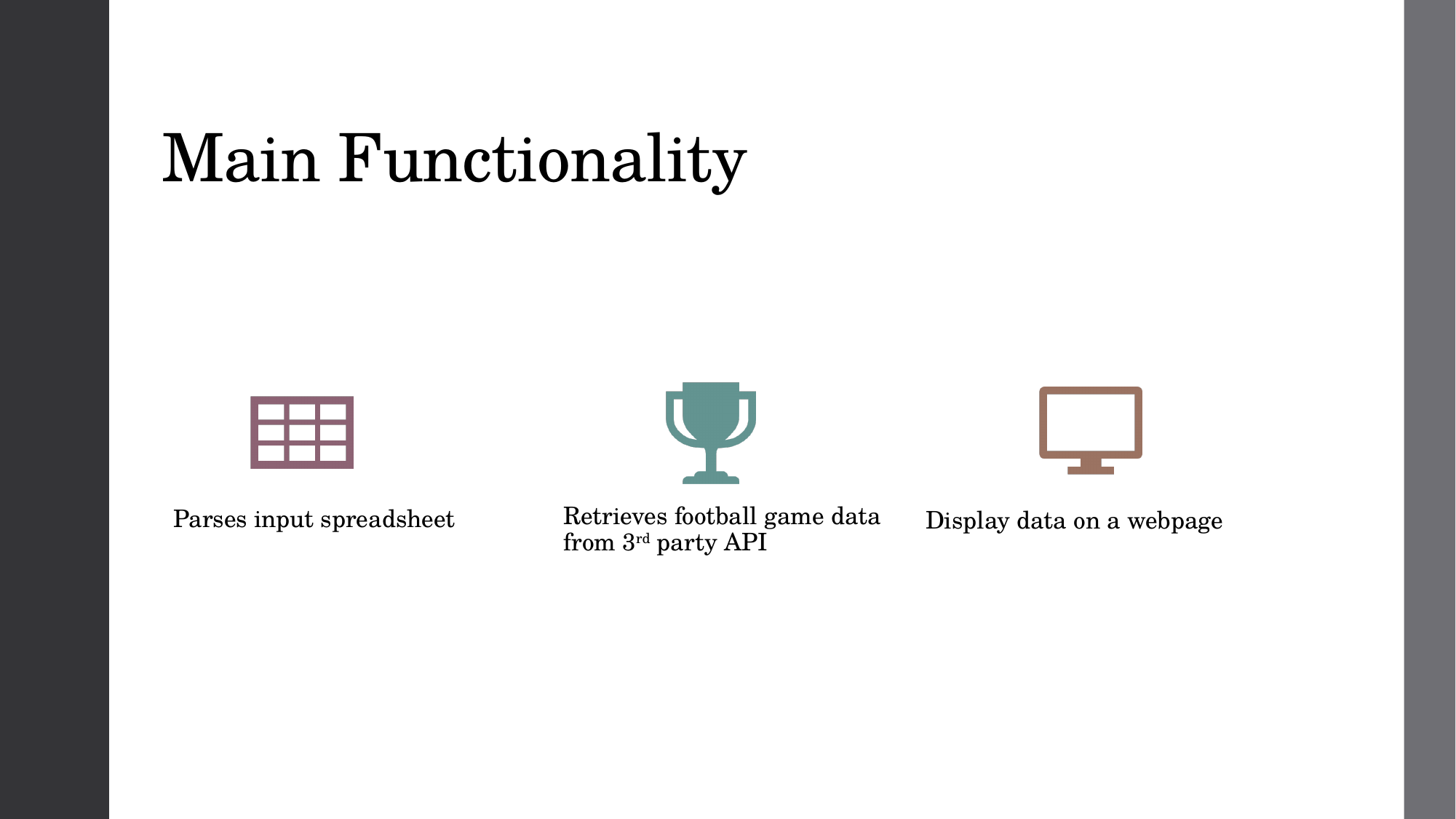

# Main Functionality
Parses input spreadsheet

Retrieves football game data from 3rd party API

Display data on a webpage